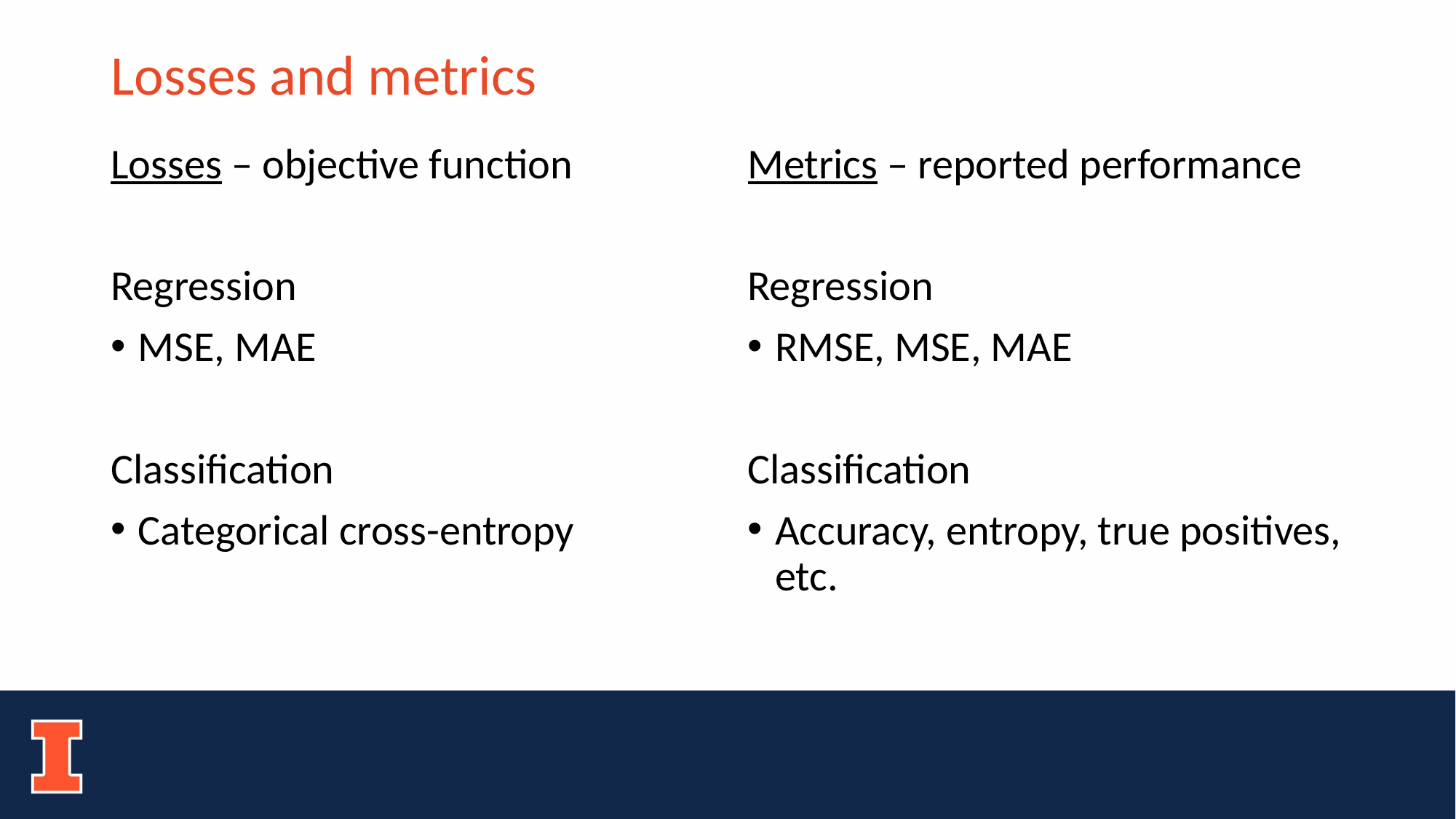

# Losses and metrics
Losses – objective function

Regression
MSE, MAE

Classification
Categorical cross-entropy
Metrics – reported performance

Regression
RMSE, MSE, MAE

Classification
Accuracy, entropy, true positives, etc.